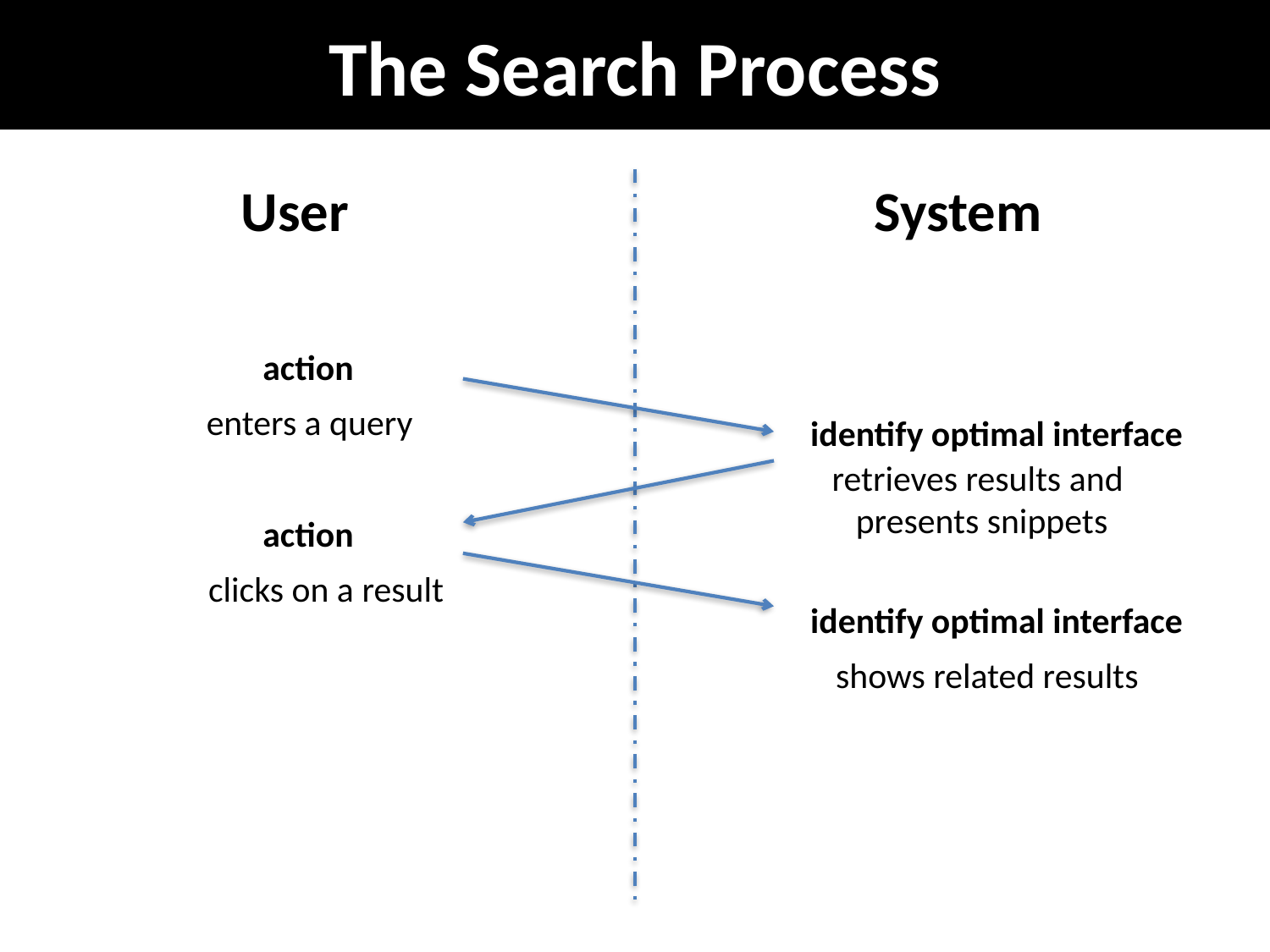

# The Search Process
A Tutorial on Models of Information Seeking, Searching & Retrieval by @
52
User
System
action
enters a query
identify optimal interface
retrieves results and
presents snippets
action
clicks on a result
identify optimal interface
shows related results